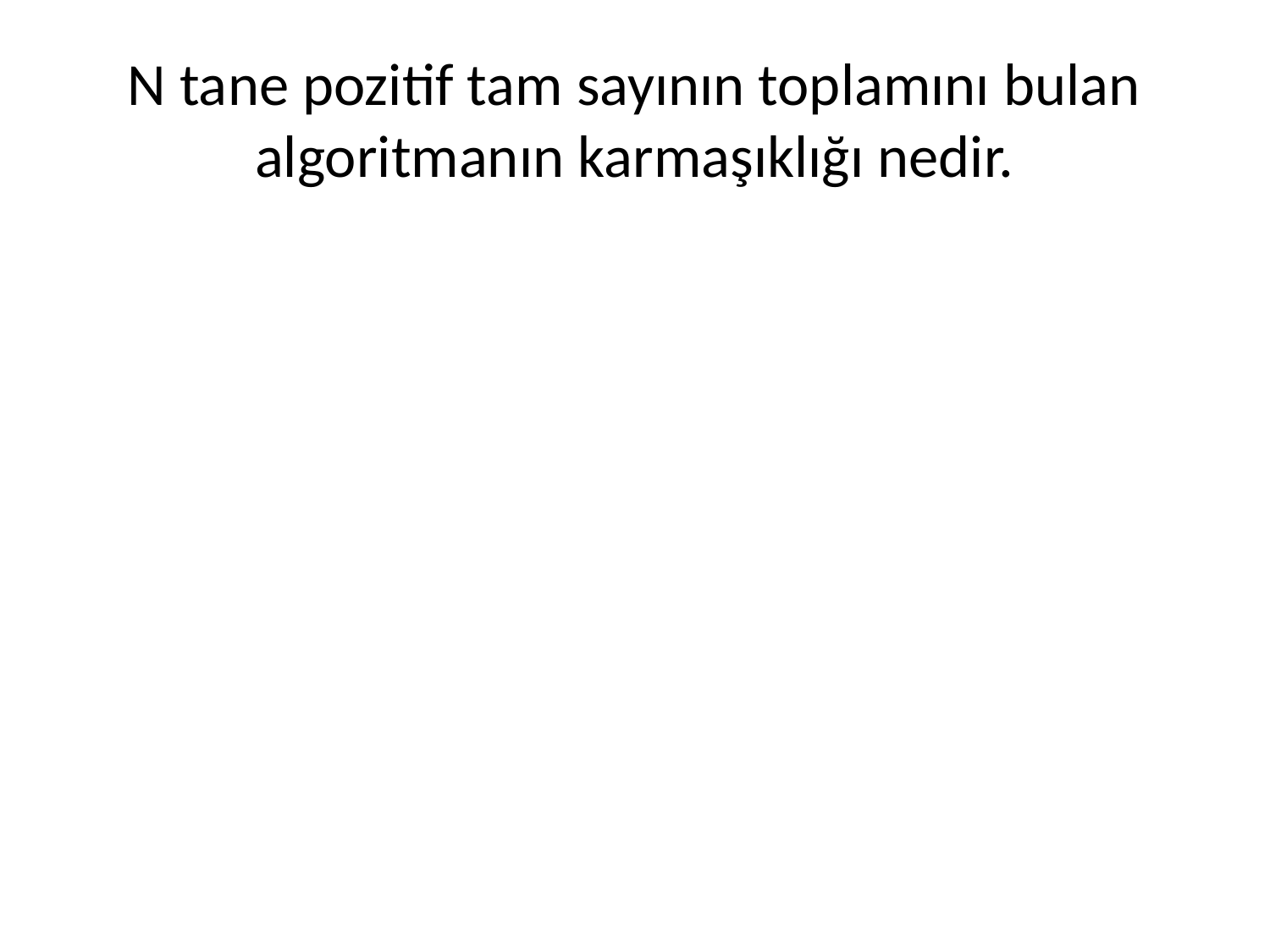

# N tane pozitif tam sayının toplamını bulan algoritmanın karmaşıklığı nedir.